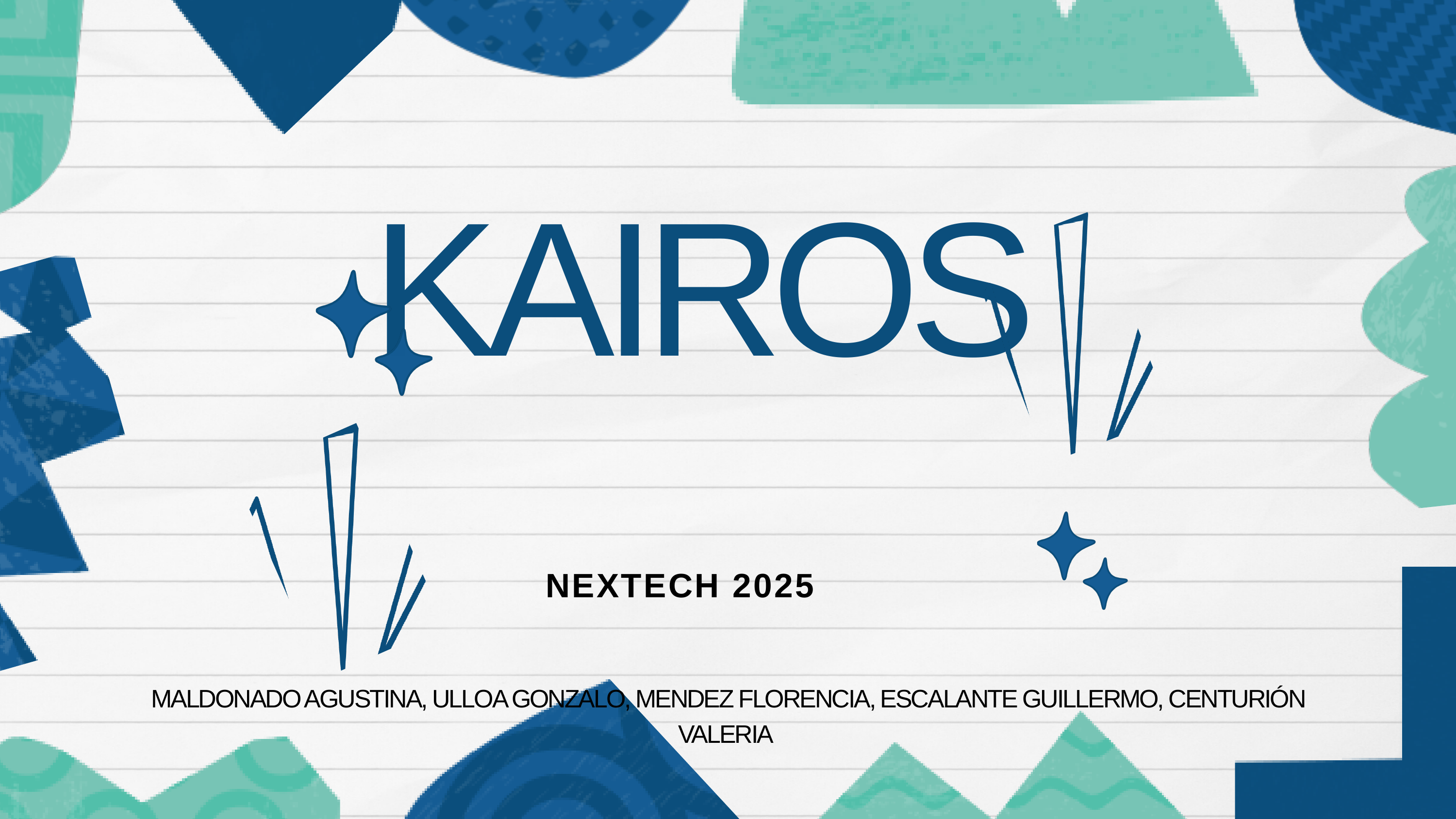

KAIROS

NEXTECH 2025
MALDONADO AGUSTINA, ULLOA GONZALO, MENDEZ FLORENCIA, ESCALANTE GUILLERMO, CENTURIÓN VALERIA